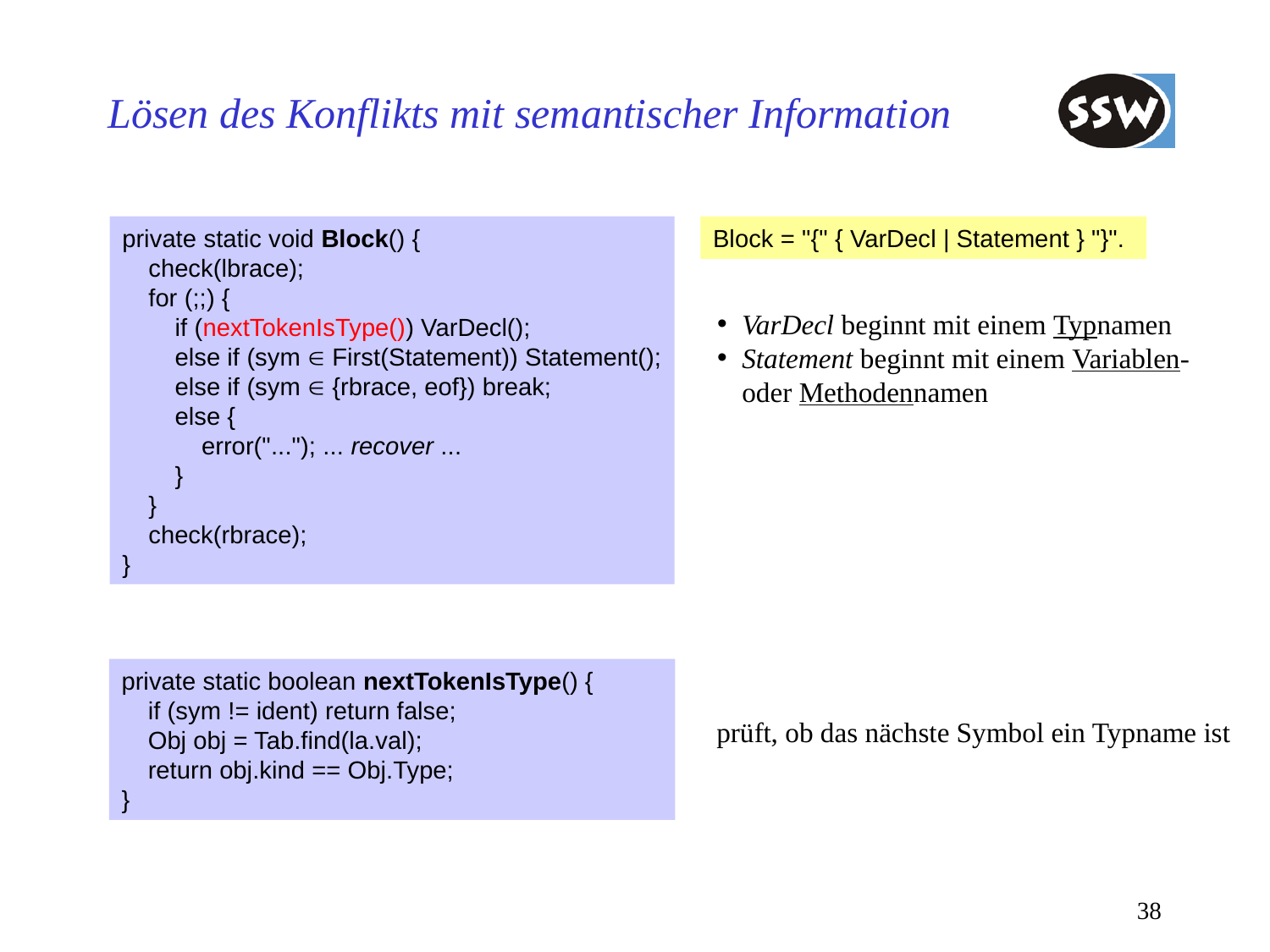

# Lösen des Konflikts mit semantischer Information
private static void Block() {
	check(lbrace);
	for (;;) {
		if (nextTokenIsType()) VarDecl();
		else if (sym ∈ First(Statement)) Statement();
		else if (sym ∈ {rbrace, eof}) break;
		else {
			error("..."); ... recover ...
		}
	}
	check(rbrace);
}
Block = "{" { VarDecl | Statement } "}".
VarDecl beginnt mit einem Typnamen
Statement beginnt mit einem Variablen-
oder Methodennamen
private static boolean nextTokenIsType() {
	if (sym != ident) return false;
	Obj obj = Tab.find(la.val);
	return obj.kind == Obj.Type;
}
prüft, ob das nächste Symbol ein Typname ist
38